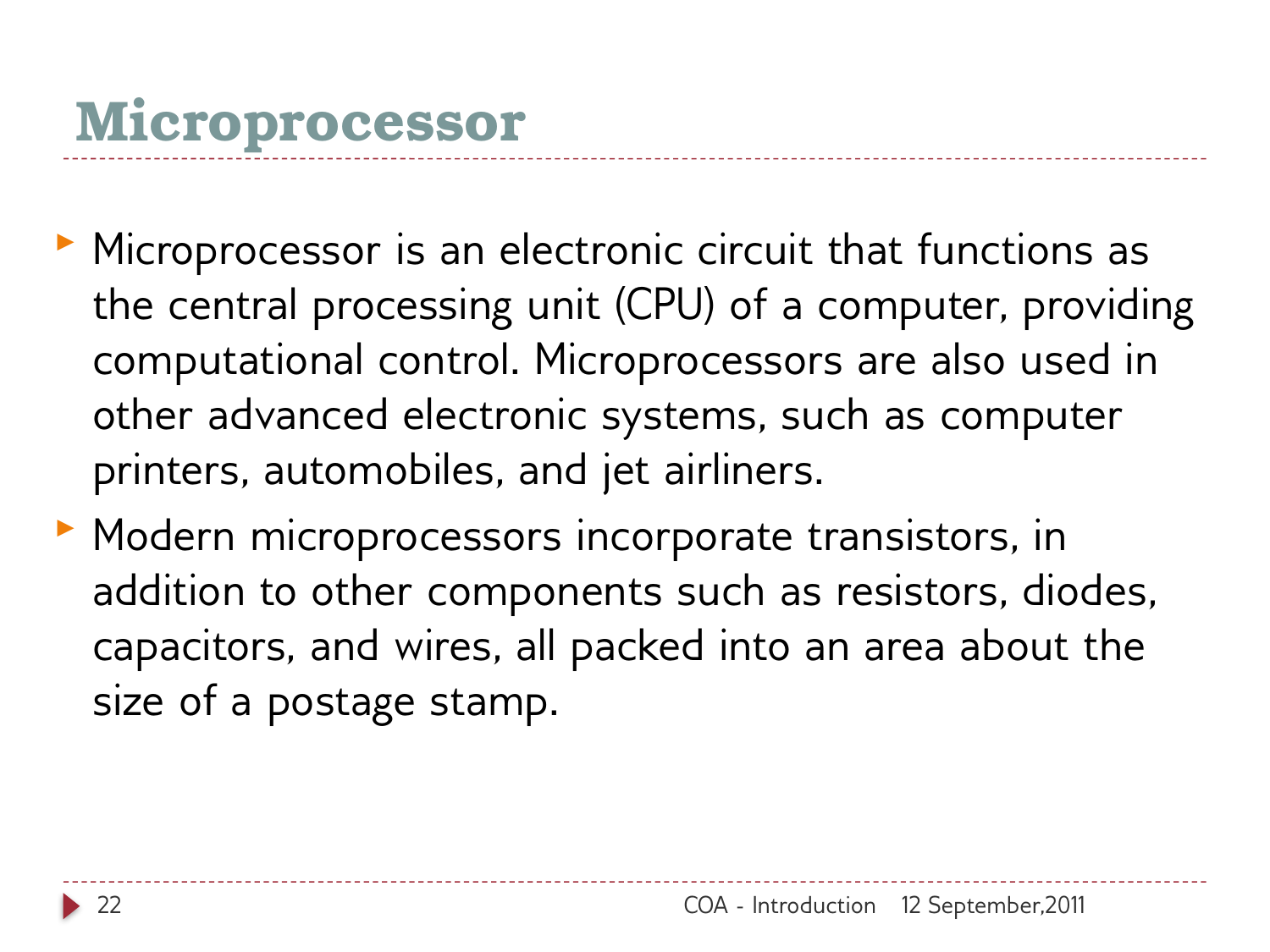

# Microprocessor
Microprocessor is an electronic circuit that functions as the central processing unit (CPU) of a computer, providing computational control. Microprocessors are also used in other advanced electronic systems, such as computer printers, automobiles, and jet airliners.
Modern microprocessors incorporate transistors, in addition to other components such as resistors, diodes, capacitors, and wires, all packed into an area about the size of a postage stamp.
22
COA - Introduction
12 September,2011